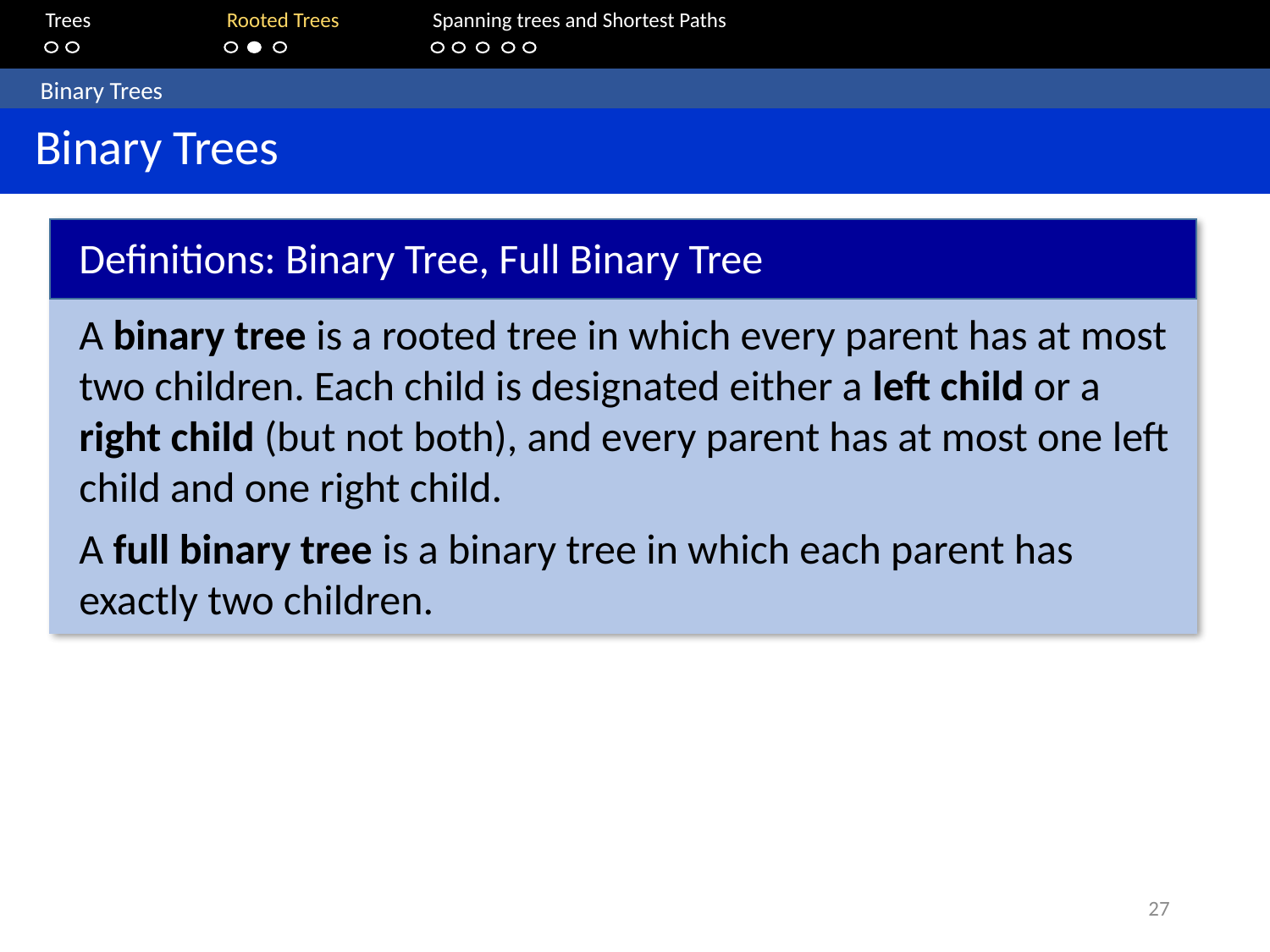

Trees	Rooted Trees	Spanning trees and Shortest Paths

	Binary Trees
  Binary Trees

Definitions: Binary Tree, Full Binary Tree
A binary tree is a rooted tree in which every parent has at most two children. Each child is designated either a left child or a right child (but not both), and every parent has at most one left child and one right child.
A full binary tree is a binary tree in which each parent has exactly two children.
27